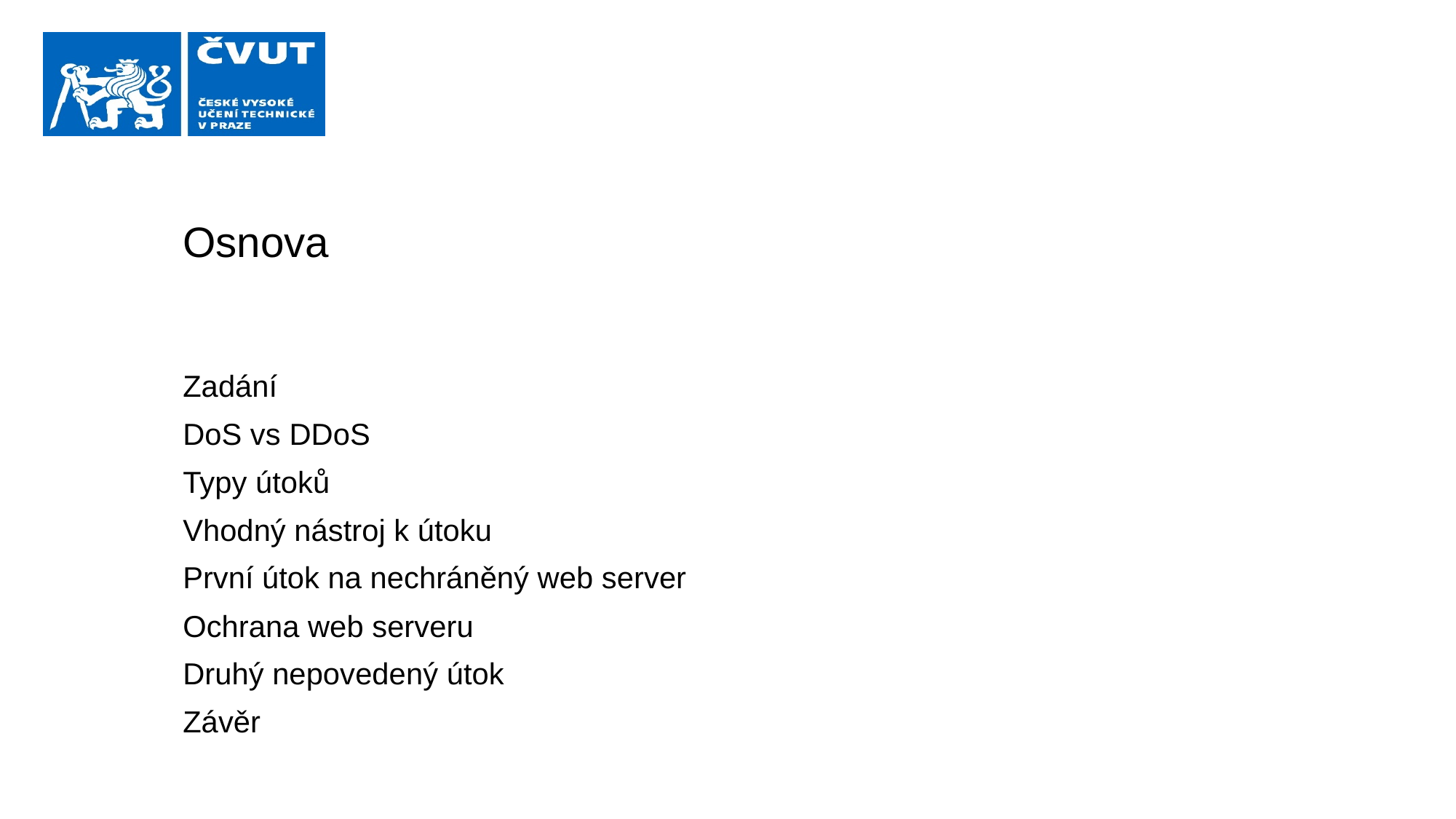

# Osnova
Zadání
DoS vs DDoS
Typy útoků
Vhodný nástroj k útoku
První útok na nechráněný web server
Ochrana web serveru
Druhý nepovedený útok
Závěr